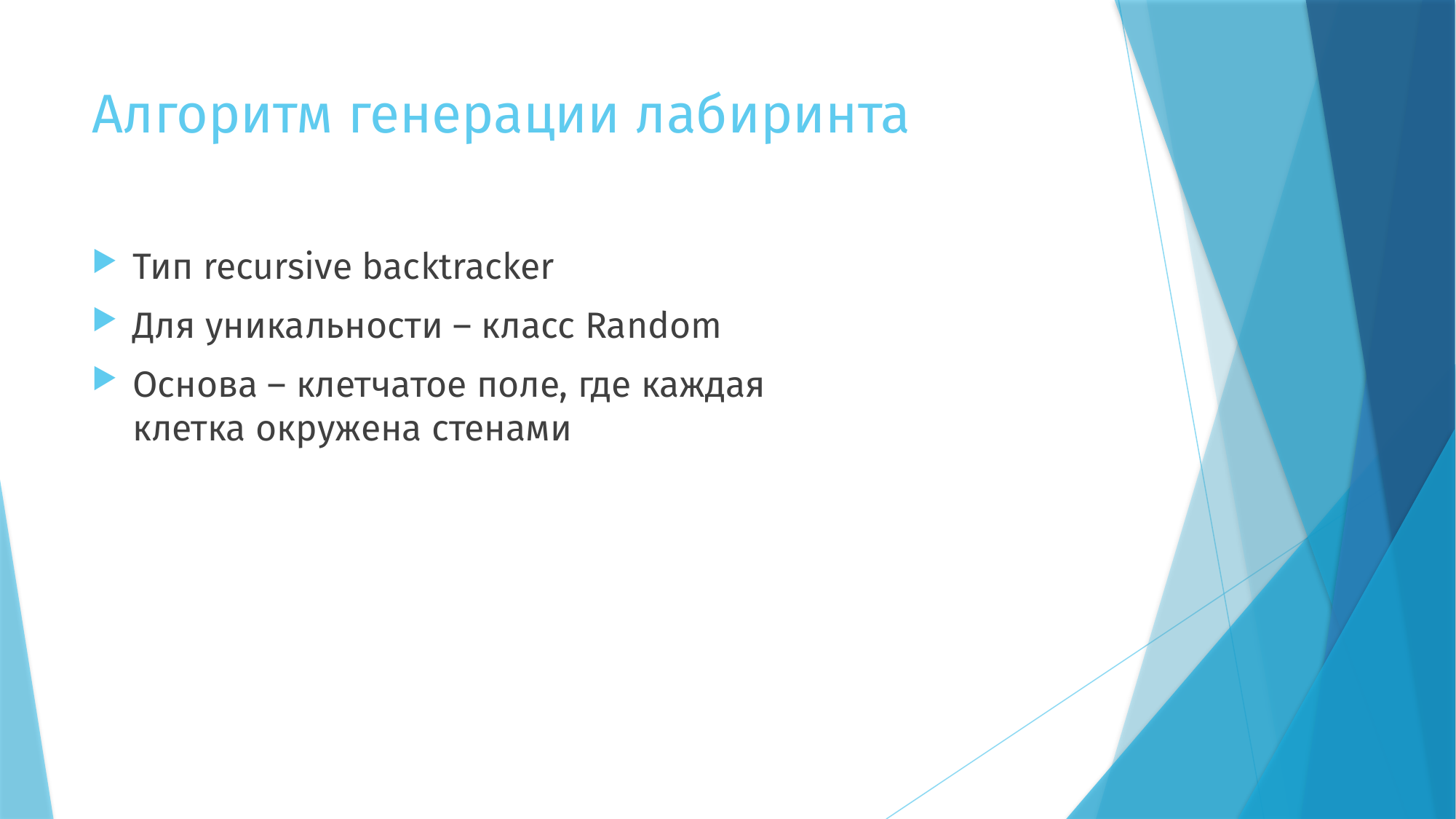

# Алгоритм генерации лабиринта
Тип recursive backtracker
Для уникальности – класс Random
Основа – клетчатое поле, где каждая клетка окружена стенами